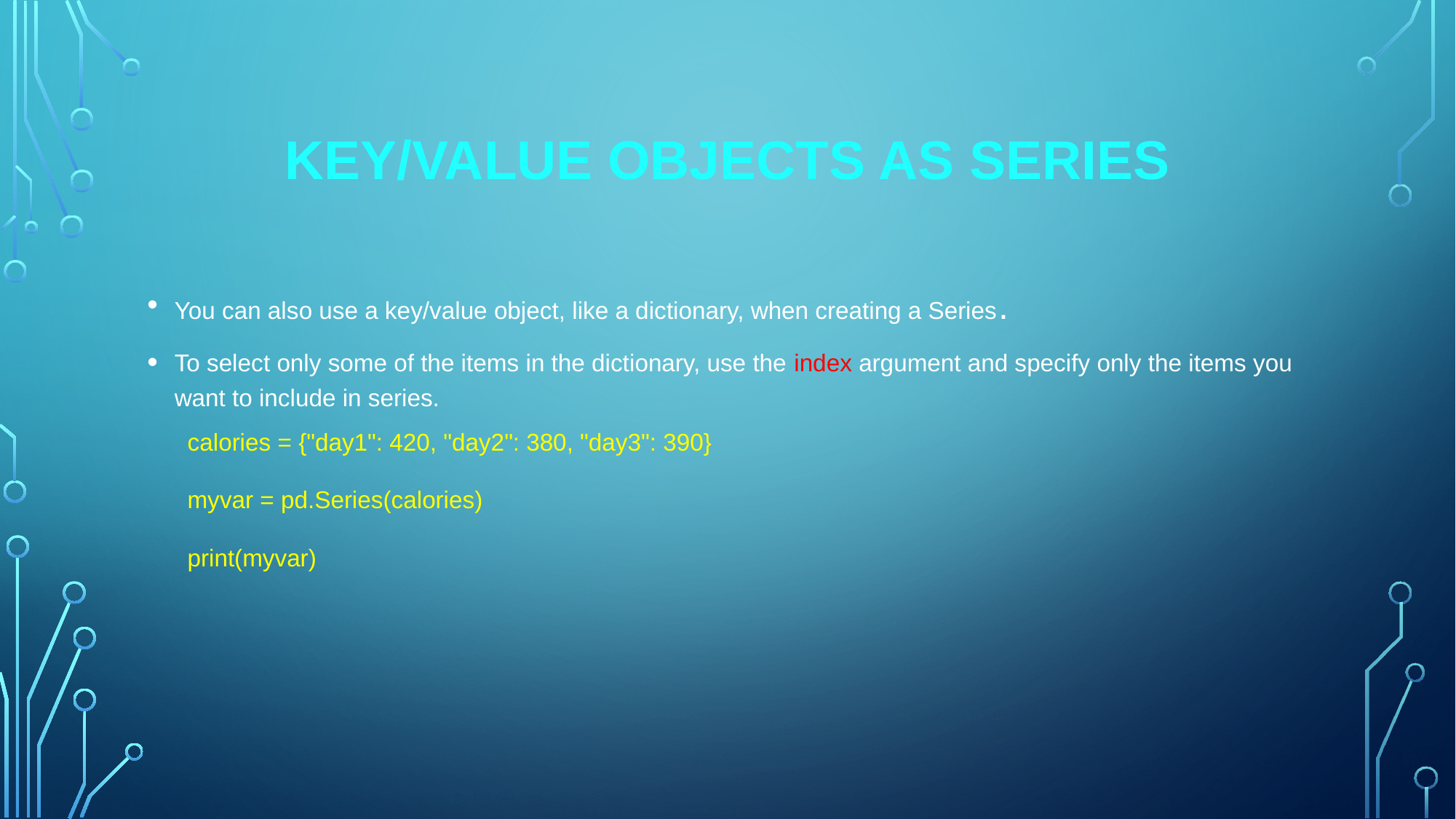

# Key/Value Objects as Series
You can also use a key/value object, like a dictionary, when creating a Series.
To select only some of the items in the dictionary, use the index argument and specify only the items you want to include in series.
      calories = {"day1": 420, "day2": 380, "day3": 390}
      myvar = pd.Series(calories)
      print(myvar)